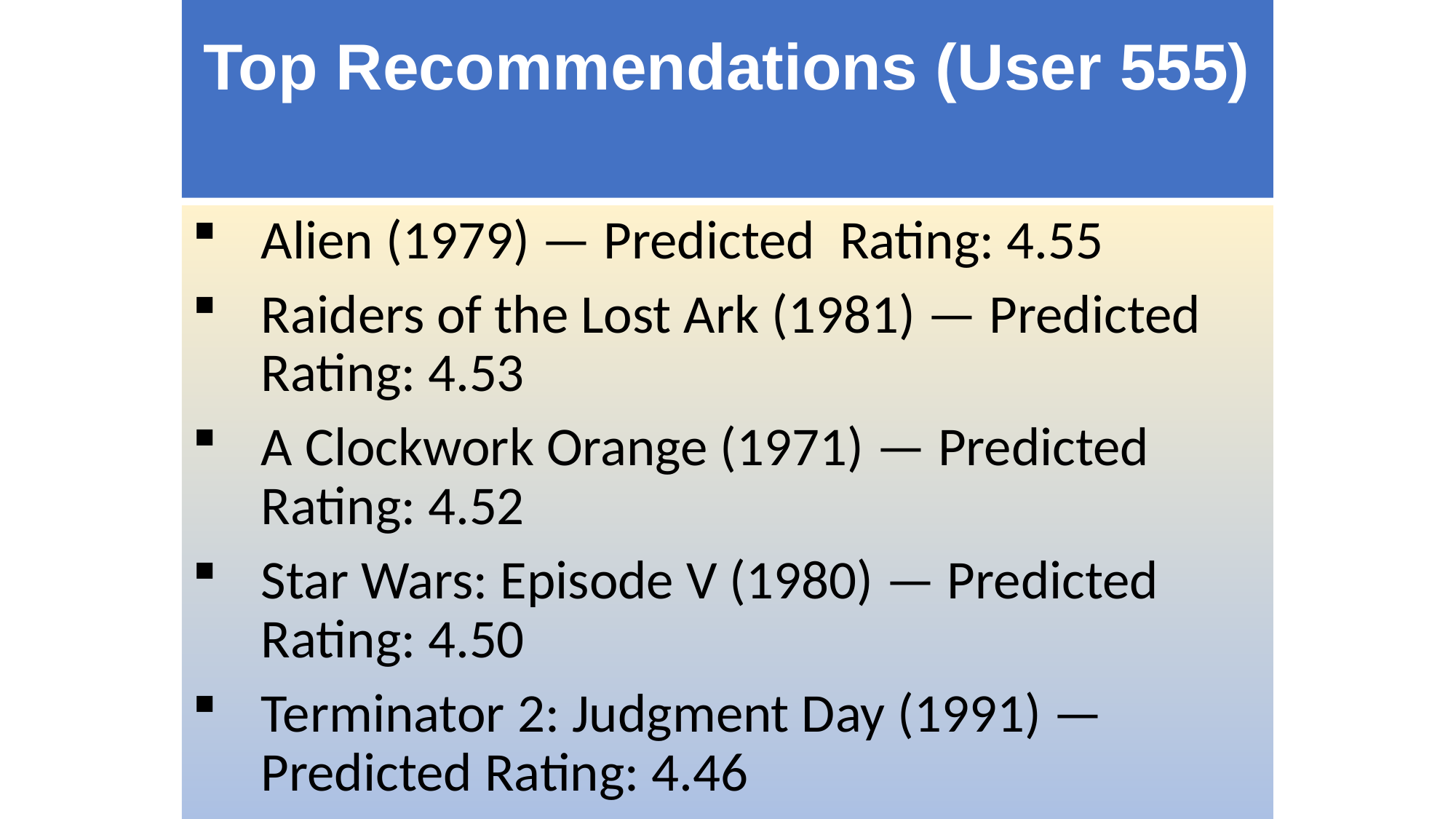

# Top Recommendations (User 555)
Alien (1979) — Predicted  Rating: 4.55
Raiders of the Lost Ark (1981) — Predicted Rating: 4.53
A Clockwork Orange (1971) — Predicted Rating: 4.52
Star Wars: Episode V (1980) — Predicted Rating: 4.50
Terminator 2: Judgment Day (1991) — Predicted Rating: 4.46